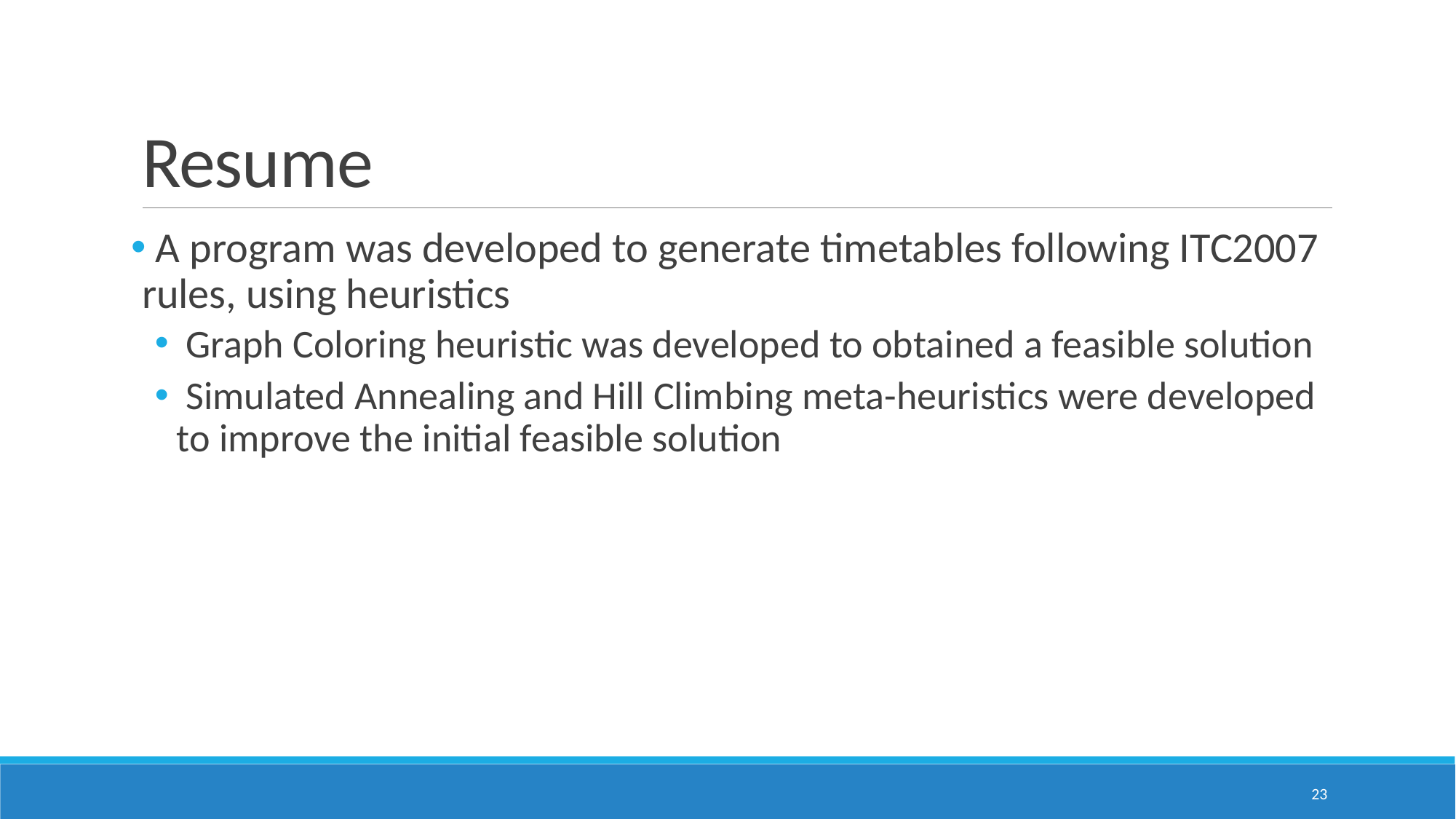

# Resume
 A program was developed to generate timetables following ITC2007 rules, using heuristics
 Graph Coloring heuristic was developed to obtained a feasible solution
 Simulated Annealing and Hill Climbing meta-heuristics were developed to improve the initial feasible solution

23